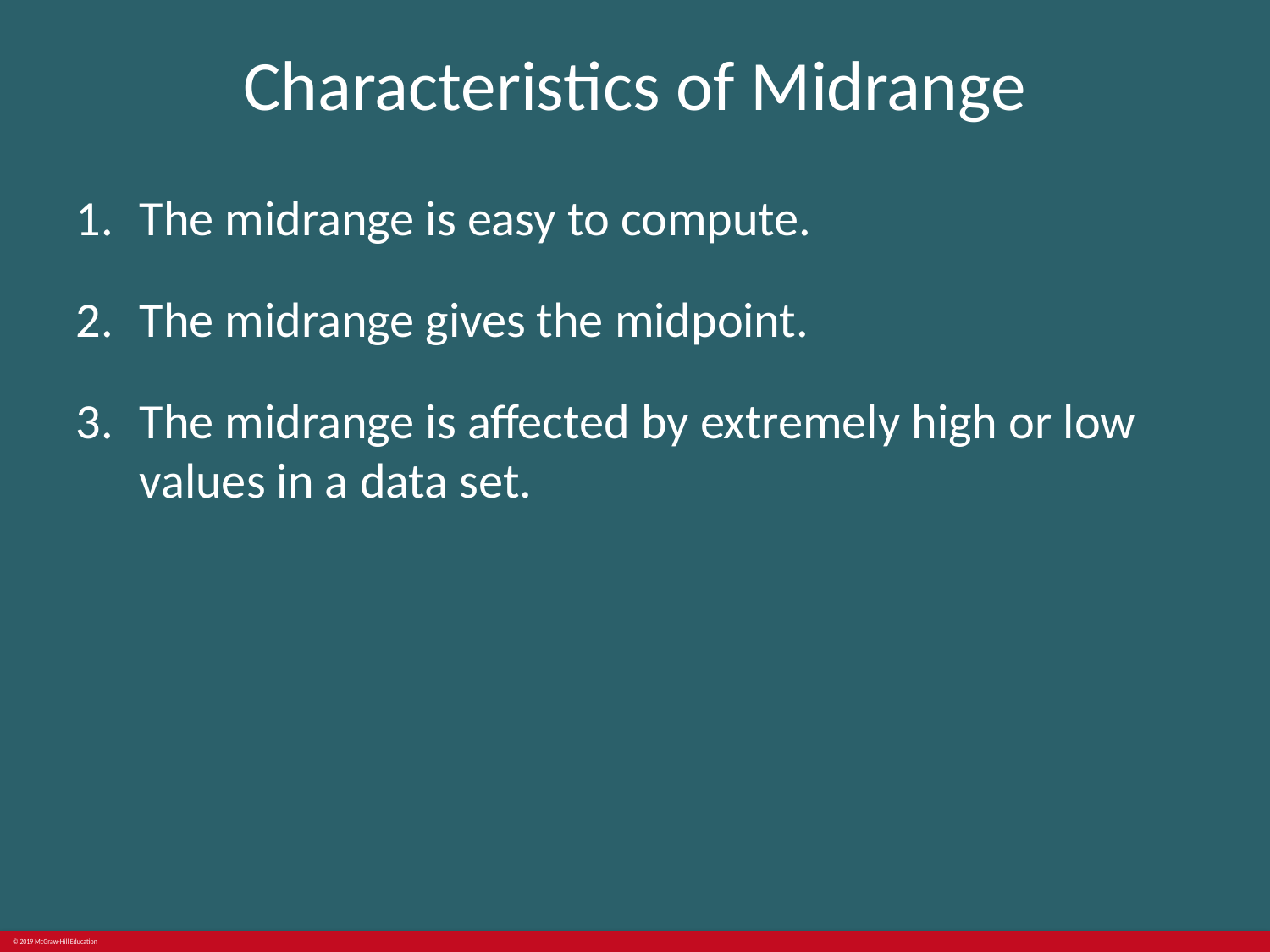

# Characteristics of Midrange
The midrange is easy to compute.
The midrange gives the midpoint.
The midrange is affected by extremely high or low values in a data set.